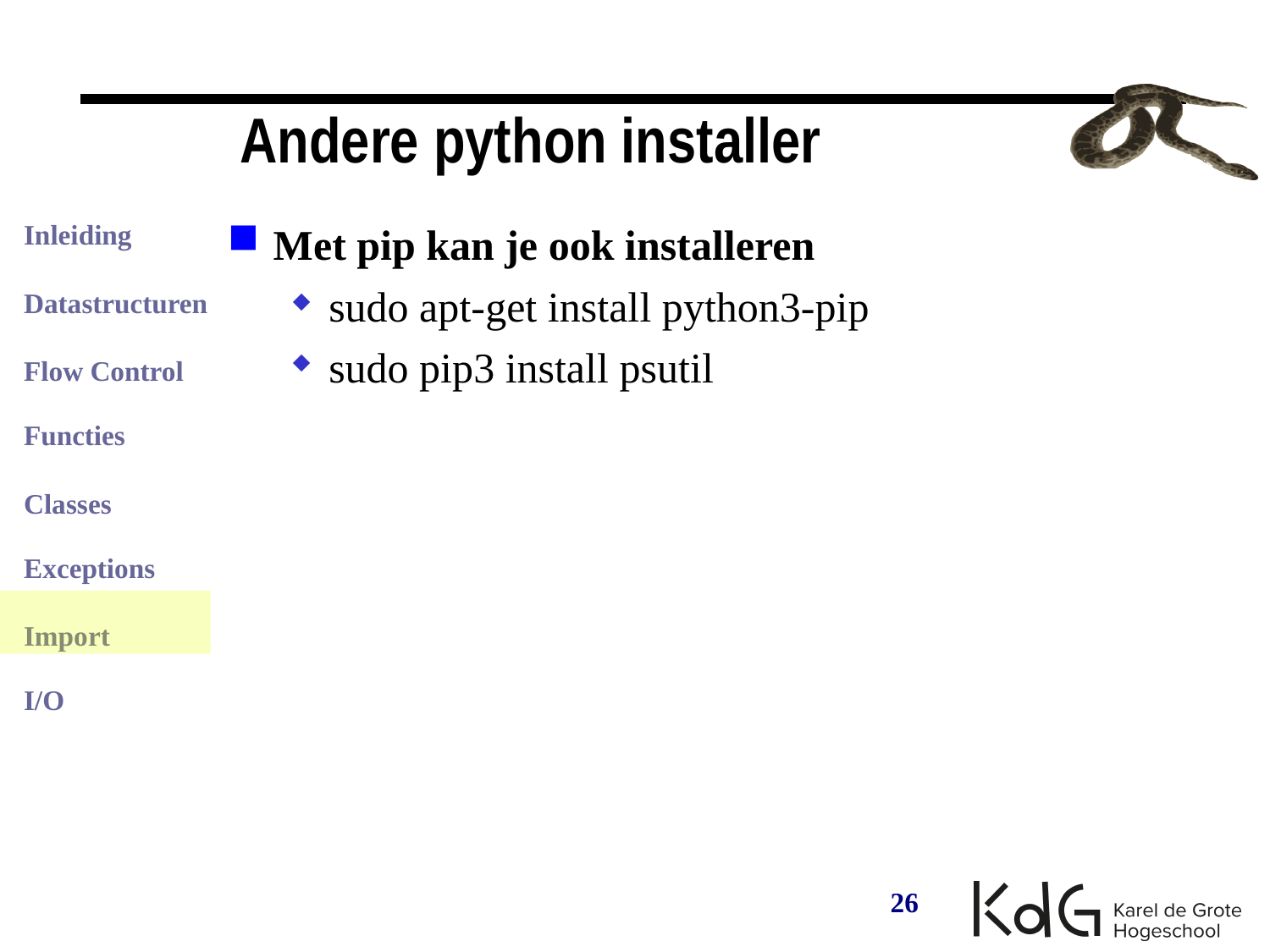

Andere python installer
Met pip kan je ook installeren
sudo apt-get install python3-pip
sudo pip3 install psutil